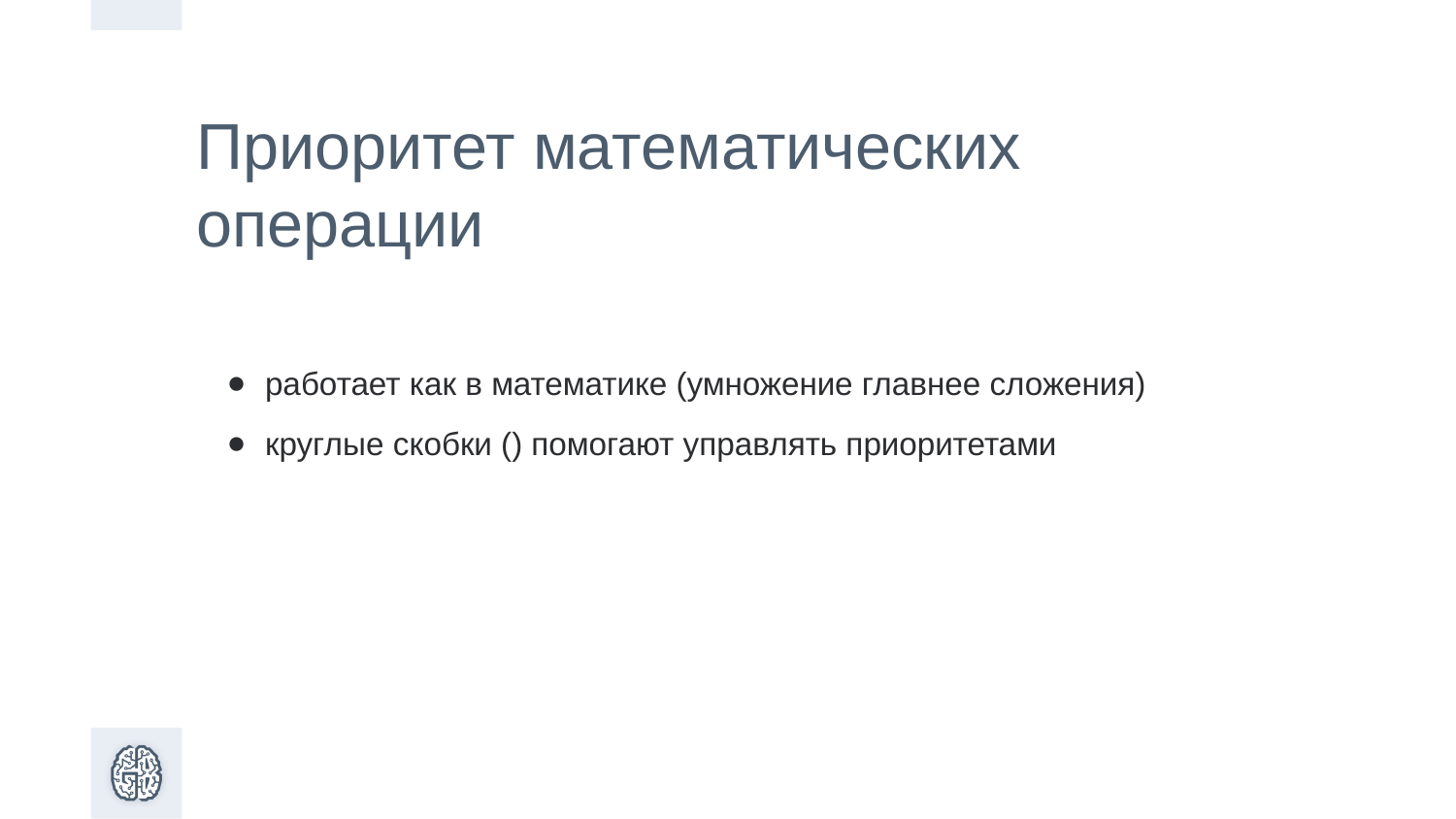

Приоритет математических операции
работает как в математике (умножение главнее сложения)
круглые скобки () помогают управлять приоритетами